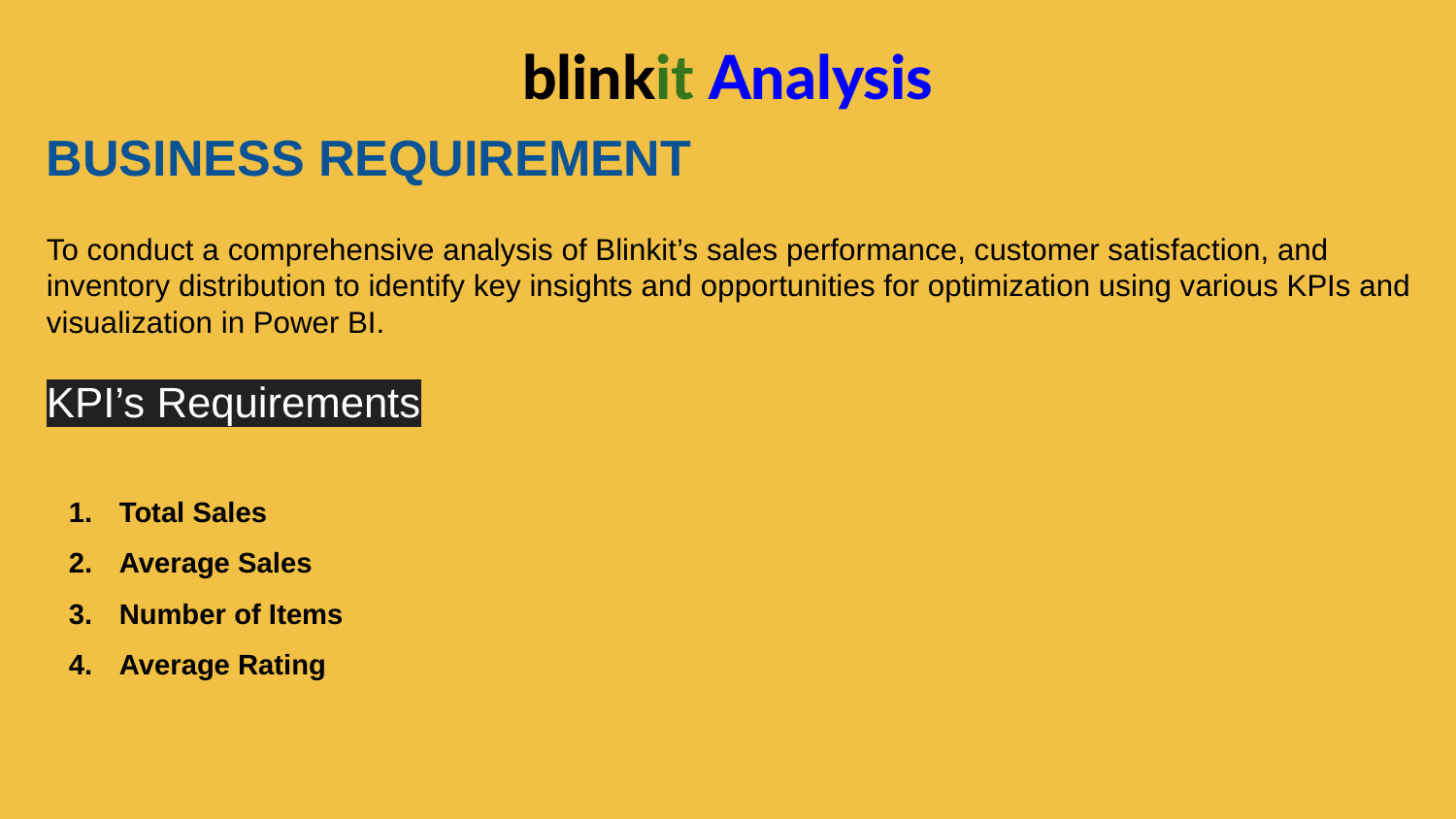

# blinkit Analysis
BUSINESS REQUIREMENT

To conduct a comprehensive analysis of Blinkit’s sales performance, customer satisfaction, and inventory distribution to identify key insights and opportunities for optimization using various KPIs and visualization in Power BI.

KPI’s Requirements

Total Sales
Average Sales
Number of Items
Average Rating